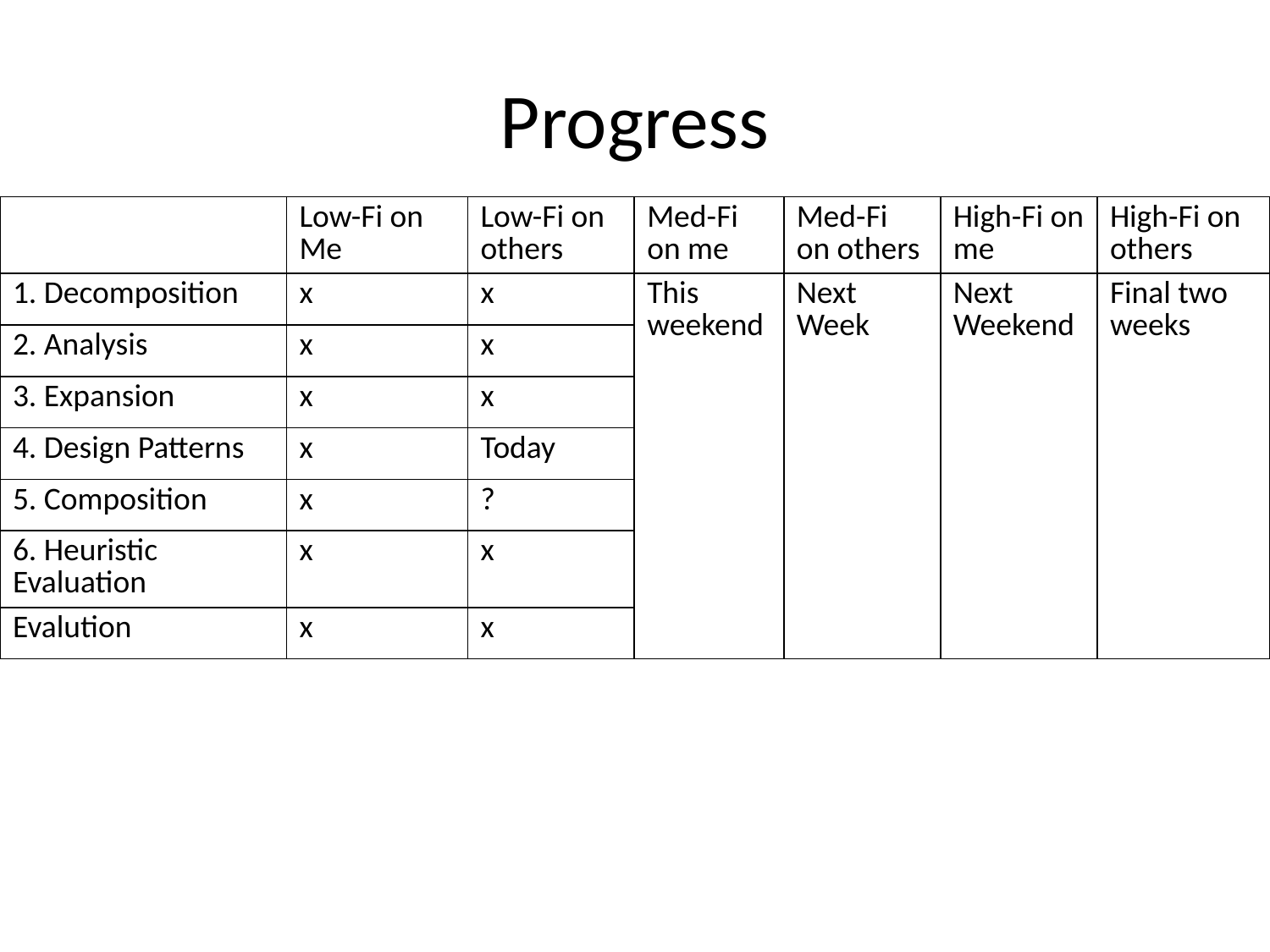

# Progress
|  | Low-Fi on Me | Low-Fi on others | Med-Fi on me | Med-Fi on others | High-Fi on me | High-Fi on others |
| --- | --- | --- | --- | --- | --- | --- |
| 1. Decomposition | x | x | This weekend | Next Week | Next Weekend | Final two weeks |
| 2. Analysis | x | x |  |  |  |  |
| 3. Expansion | x | x |  |  |  |  |
| 4. Design Patterns | x | Today |  |  |  |  |
| 5. Composition | x | ? |  |  |  |  |
| 6. Heuristic Evaluation | x | x |  |  |  |  |
| Evalution | x | x |  |  |  |  |